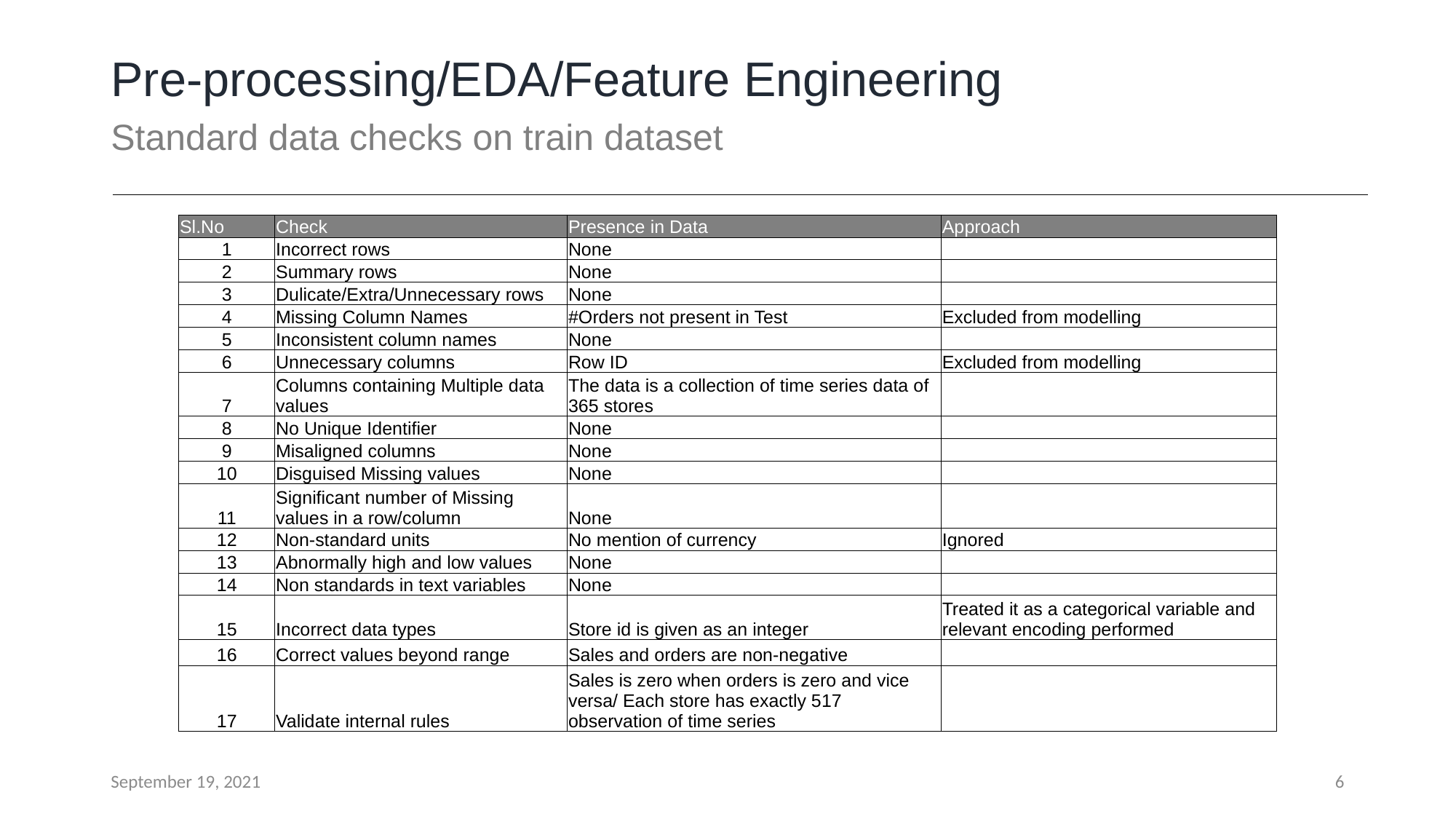

# Pre-processing/EDA/Feature Engineering
Standard data checks on train dataset
| Sl.No | Check | Presence in Data | Approach |
| --- | --- | --- | --- |
| 1 | Incorrect rows | None |  |
| 2 | Summary rows | None |  |
| 3 | Dulicate/Extra/Unnecessary rows | None |  |
| 4 | Missing Column Names | #Orders not present in Test | Excluded from modelling |
| 5 | Inconsistent column names | None |  |
| 6 | Unnecessary columns | Row ID | Excluded from modelling |
| 7 | Columns containing Multiple data values | The data is a collection of time series data of 365 stores |  |
| 8 | No Unique Identifier | None |  |
| 9 | Misaligned columns | None |  |
| 10 | Disguised Missing values | None |  |
| 11 | Significant number of Missing values in a row/column | None |  |
| 12 | Non-standard units | No mention of currency | Ignored |
| 13 | Abnormally high and low values | None |  |
| 14 | Non standards in text variables | None |  |
| 15 | Incorrect data types | Store id is given as an integer | Treated it as a categorical variable and relevant encoding performed |
| 16 | Correct values beyond range | Sales and orders are non-negative |  |
| 17 | Validate internal rules | Sales is zero when orders is zero and vice versa/ Each store has exactly 517 observation of time series |  |
September 19, 2021
6